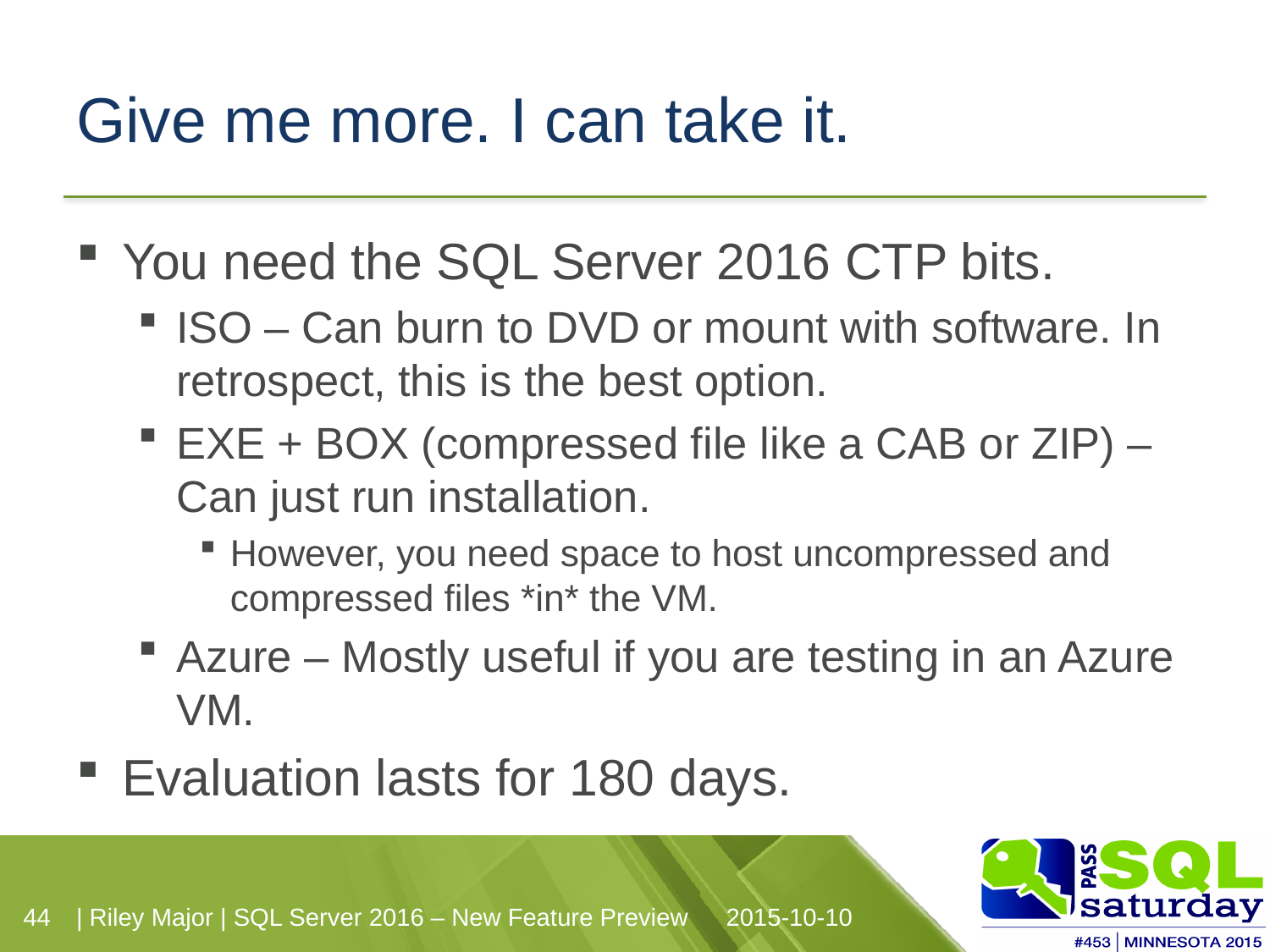

# Give me more. I can take it.
You need the SQL Server 2016 CTP bits.
ISO – Can burn to DVD or mount with software. In retrospect, this is the best option.
EXE + BOX (compressed file like a CAB or ZIP) – Can just run installation.
However, you need space to host uncompressed and compressed files *in* the VM.
Azure – Mostly useful if you are testing in an Azure VM.
Evaluation lasts for 180 days.

| Riley Major | SQL Server 2016 – New Feature Preview
2015-10-10
44